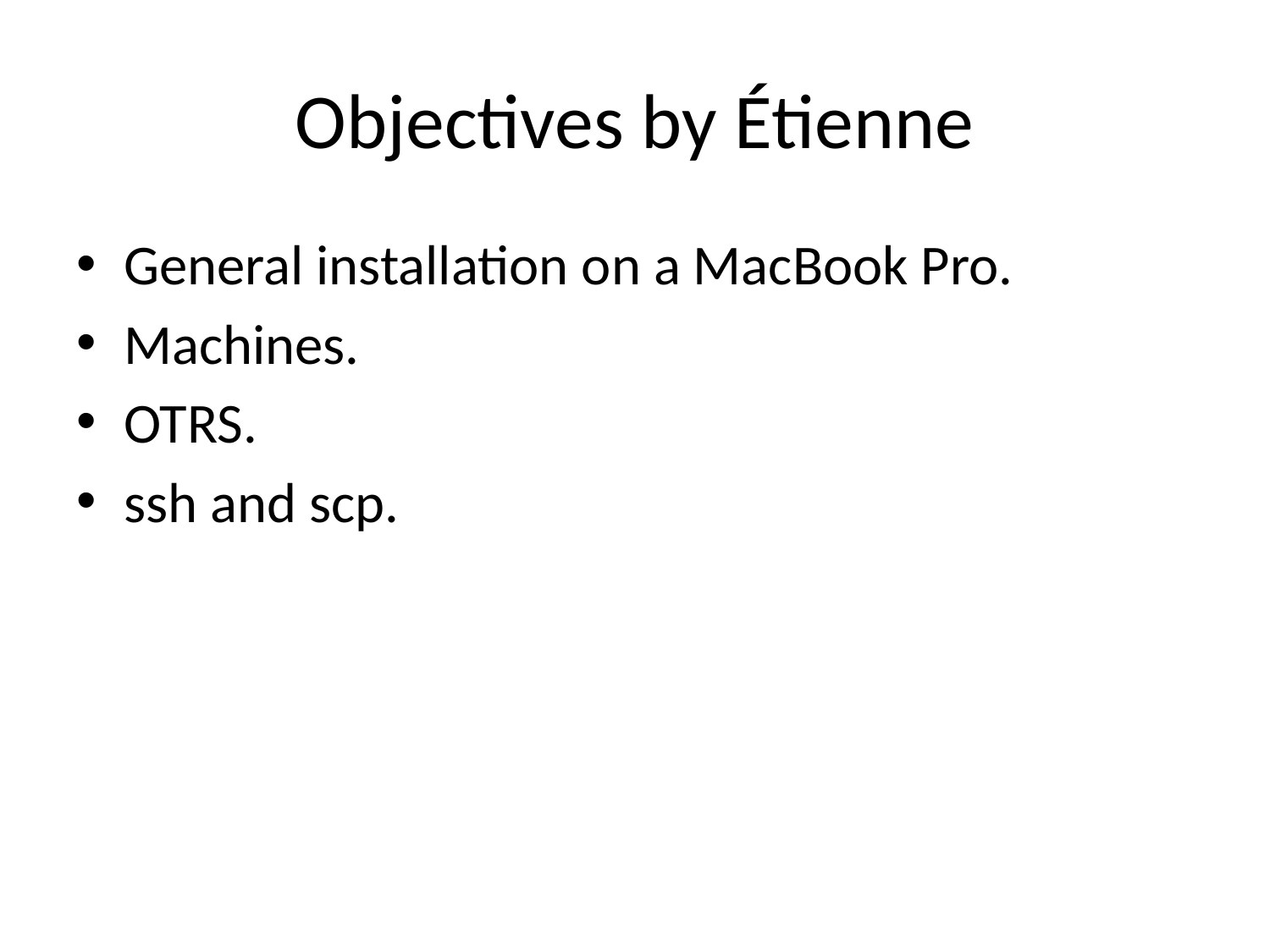

# Objectives by Étienne
General installation on a MacBook Pro.
Machines.
OTRS.
ssh and scp.